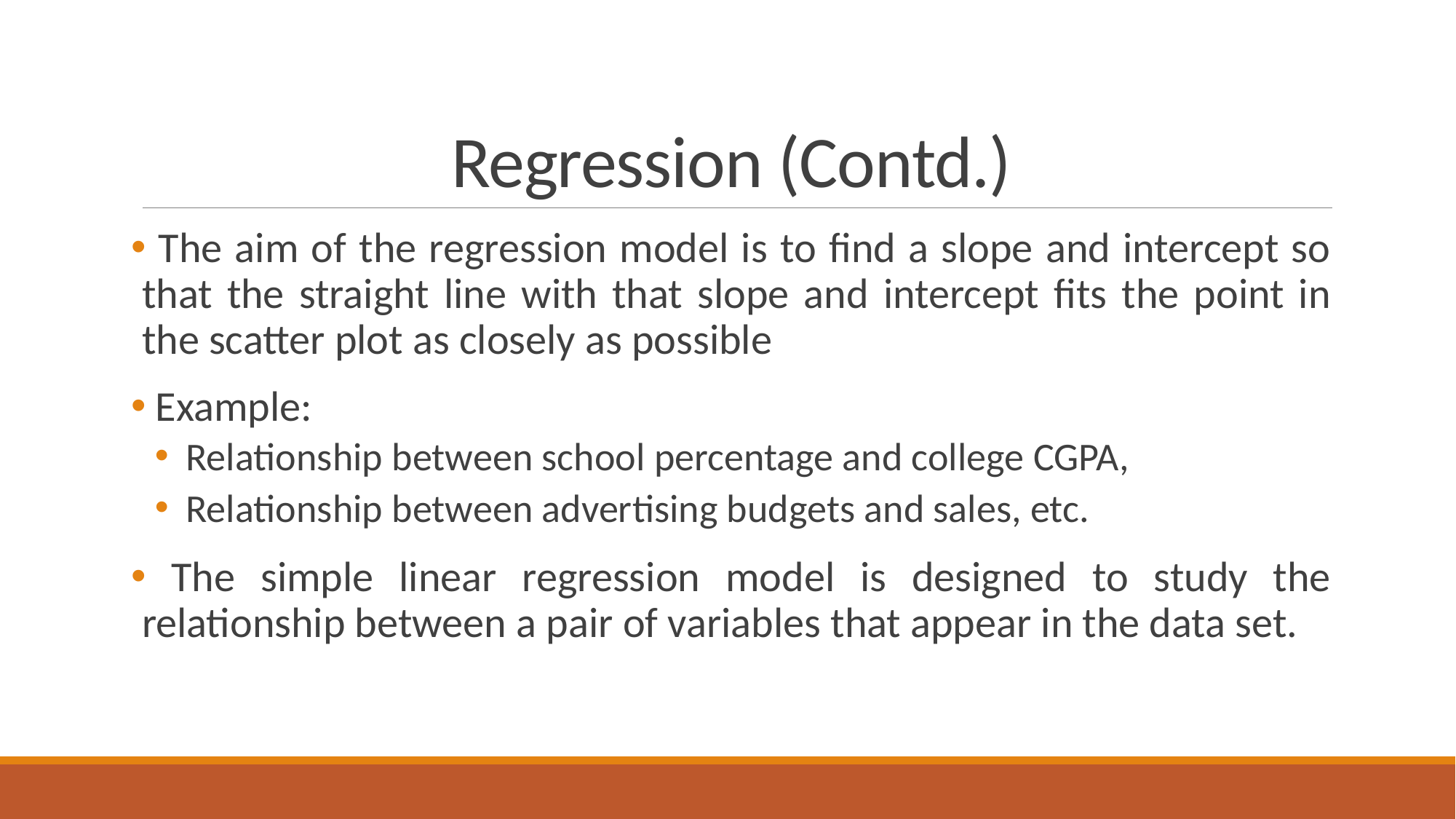

# Regression (Contd.)
 The aim of the regression model is to find a slope and intercept so that the straight line with that slope and intercept fits the point in the scatter plot as closely as possible
 Example:
 Relationship between school percentage and college CGPA,
 Relationship between advertising budgets and sales, etc.
 The simple linear regression model is designed to study the relationship between a pair of variables that appear in the data set.